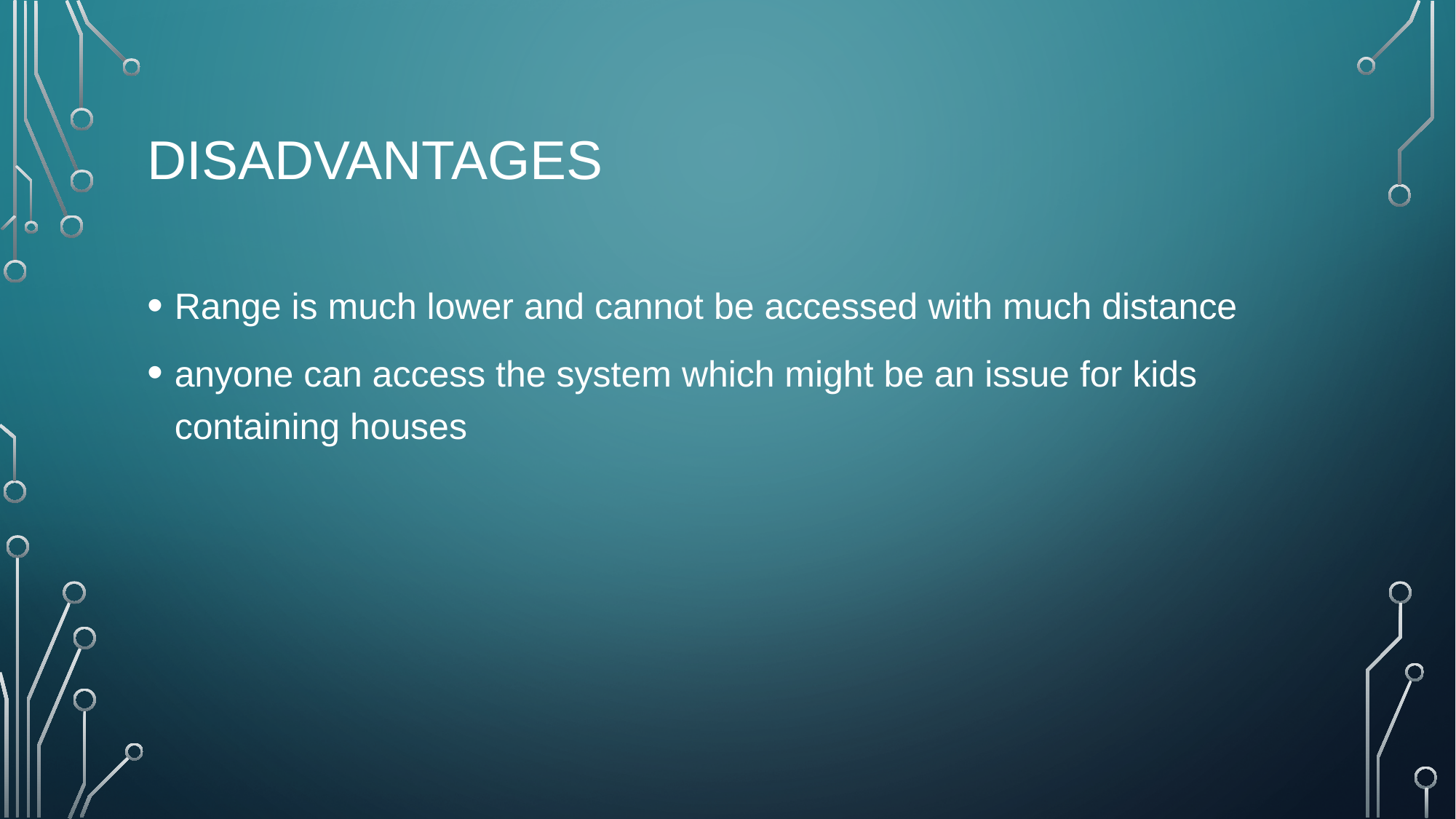

# disadvantages
Range is much lower and cannot be accessed with much distance
anyone can access the system which might be an issue for kids containing houses